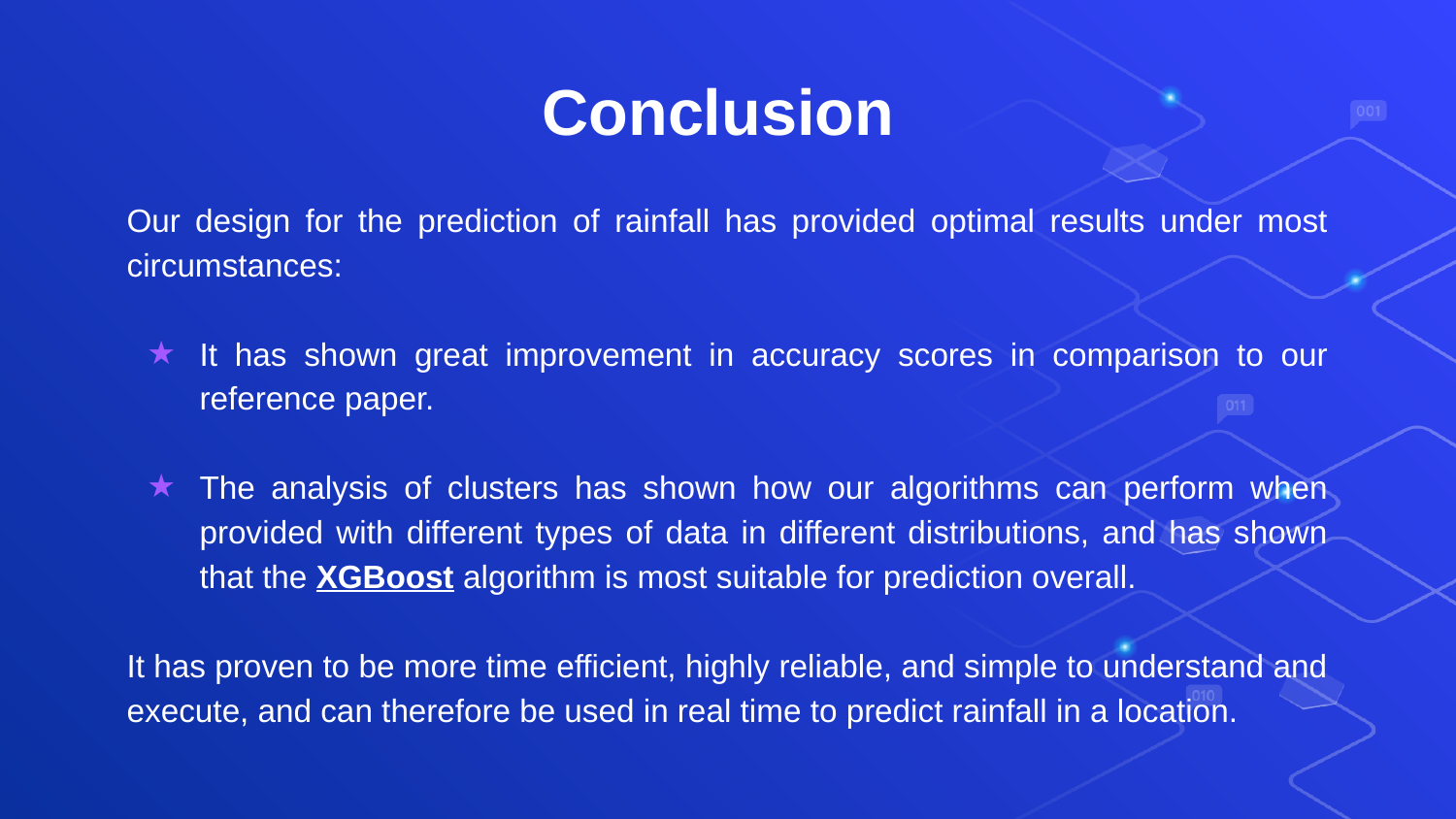

# Conclusion
Our design for the prediction of rainfall has provided optimal results under most circumstances:

It has shown great improvement in accuracy scores in comparison to our reference paper.

The analysis of clusters has shown how our algorithms can perform when provided with different types of data in different distributions, and has shown that the XGBoost algorithm is most suitable for prediction overall.

It has proven to be more time efficient, highly reliable, and simple to understand and execute, and can therefore be used in real time to predict rainfall in a location.